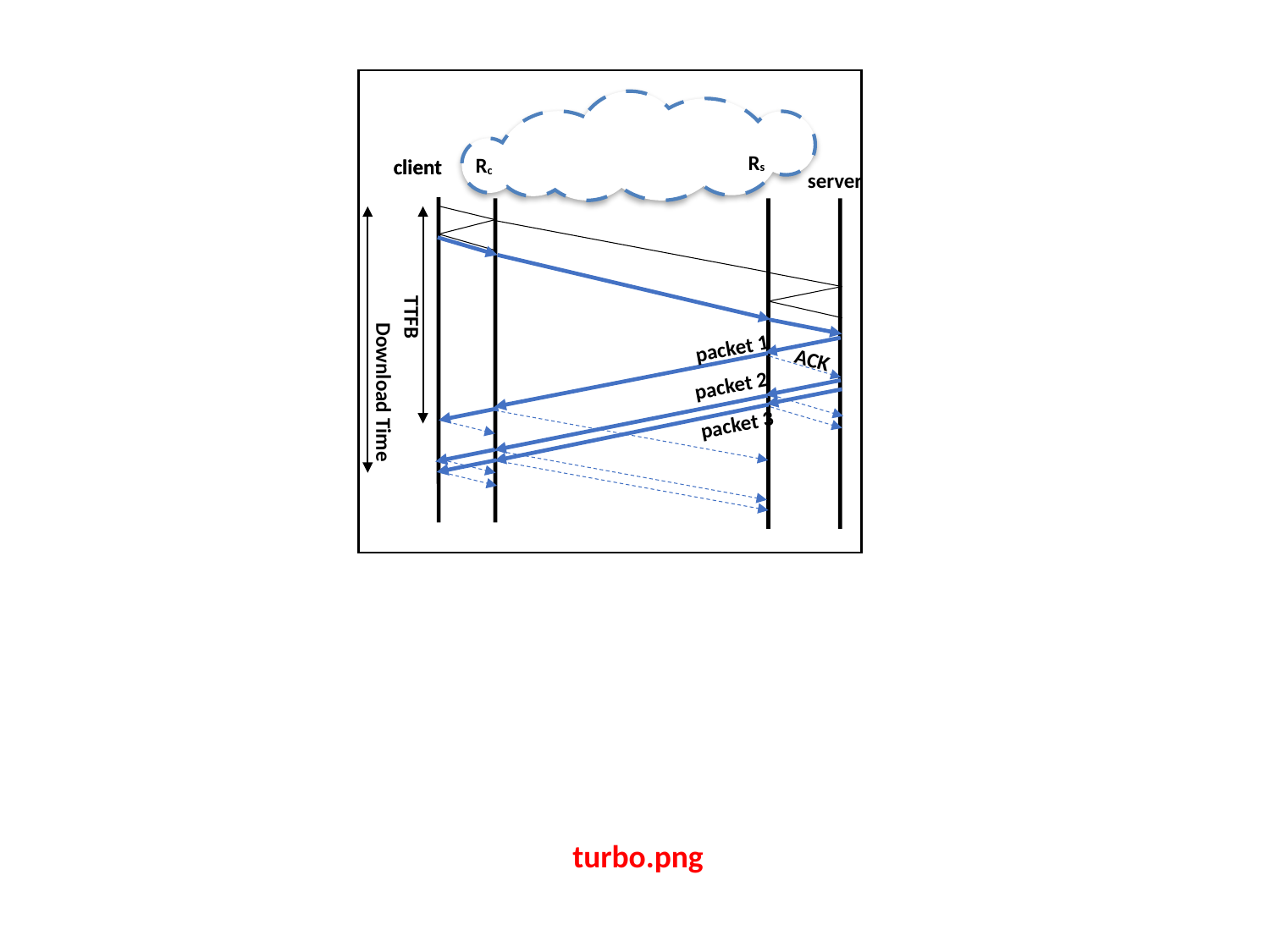

Rs
Rc
client
server
client

TTFB

packet 1

ACK

packet 2
Download Time

packet 3

turbo.png